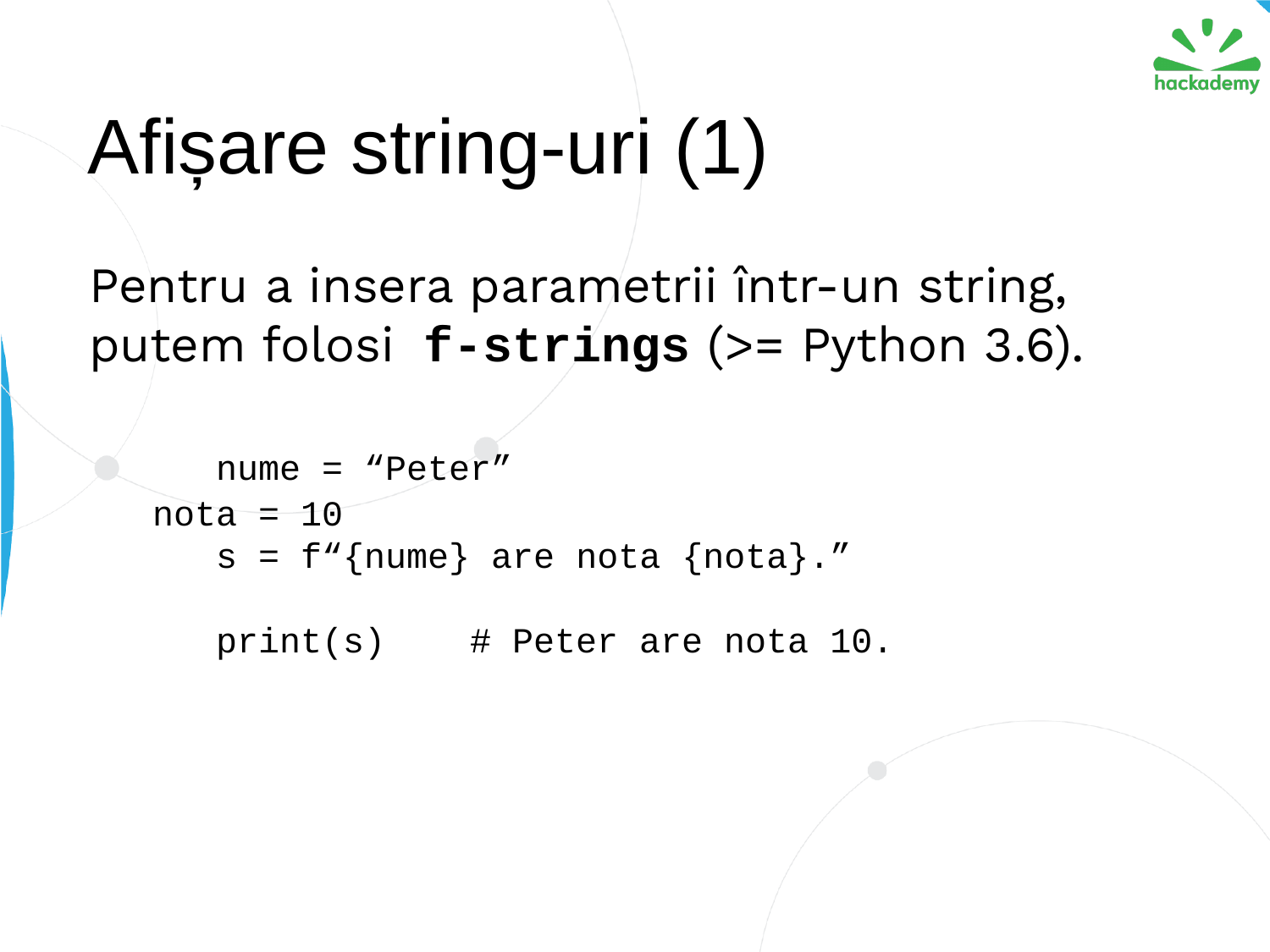

# Afișare string-uri (1)
Pentru a insera parametrii într-un string, putem folosi f-strings (>= Python 3.6).

	nume = “Peter”
nota = 10
	s = f“{nume} are nota {nota}.”

	print(s) 	# Peter are nota 10.